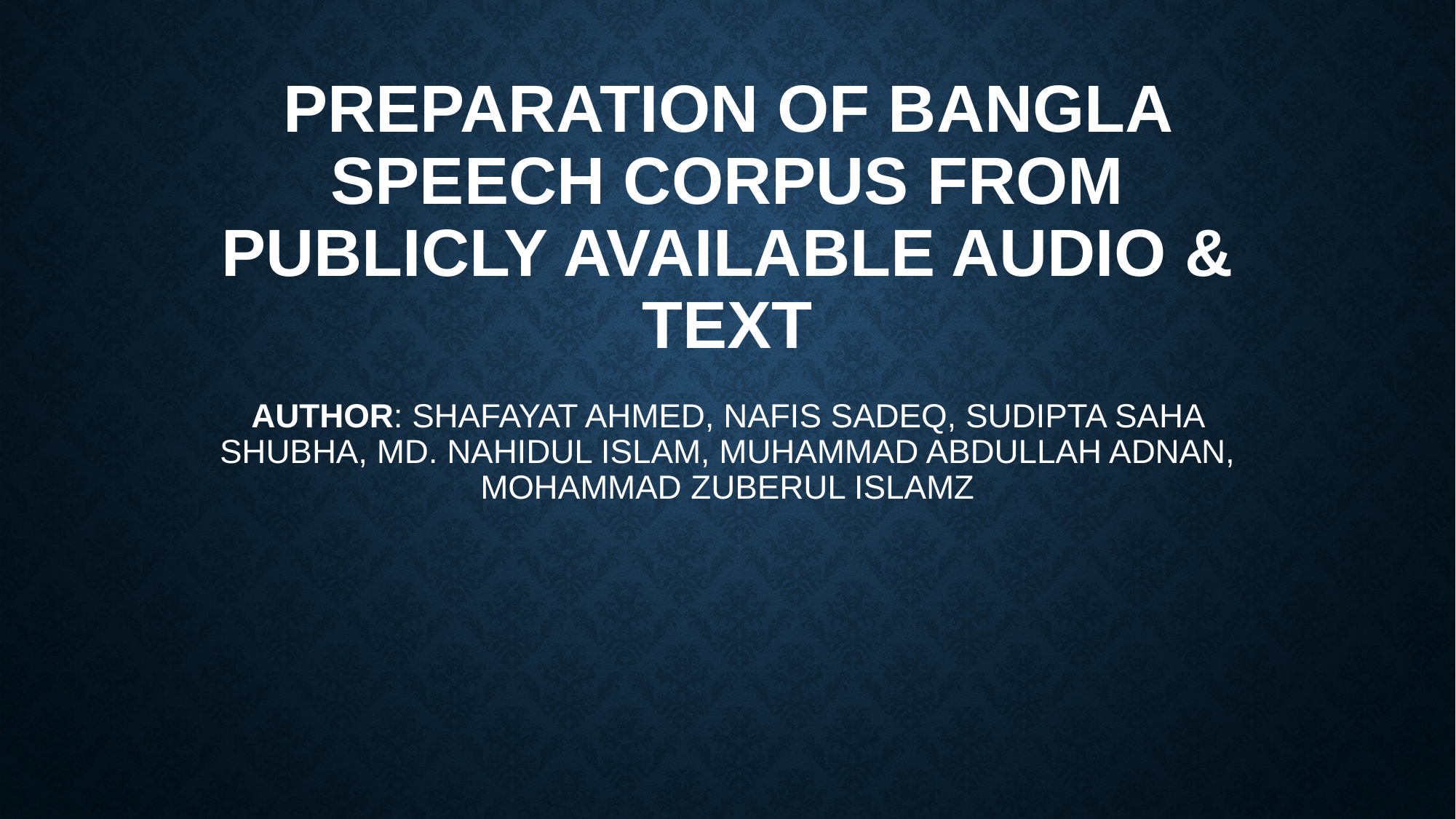

# Preparation of Bangla Speech Corpus from Publicly Available Audio & Text Author: Shafayat Ahmed, Nafis Sadeq, Sudipta Saha Shubha, Md. Nahidul Islam, Muhammad Abdullah Adnan, Mohammad Zuberul Islamz